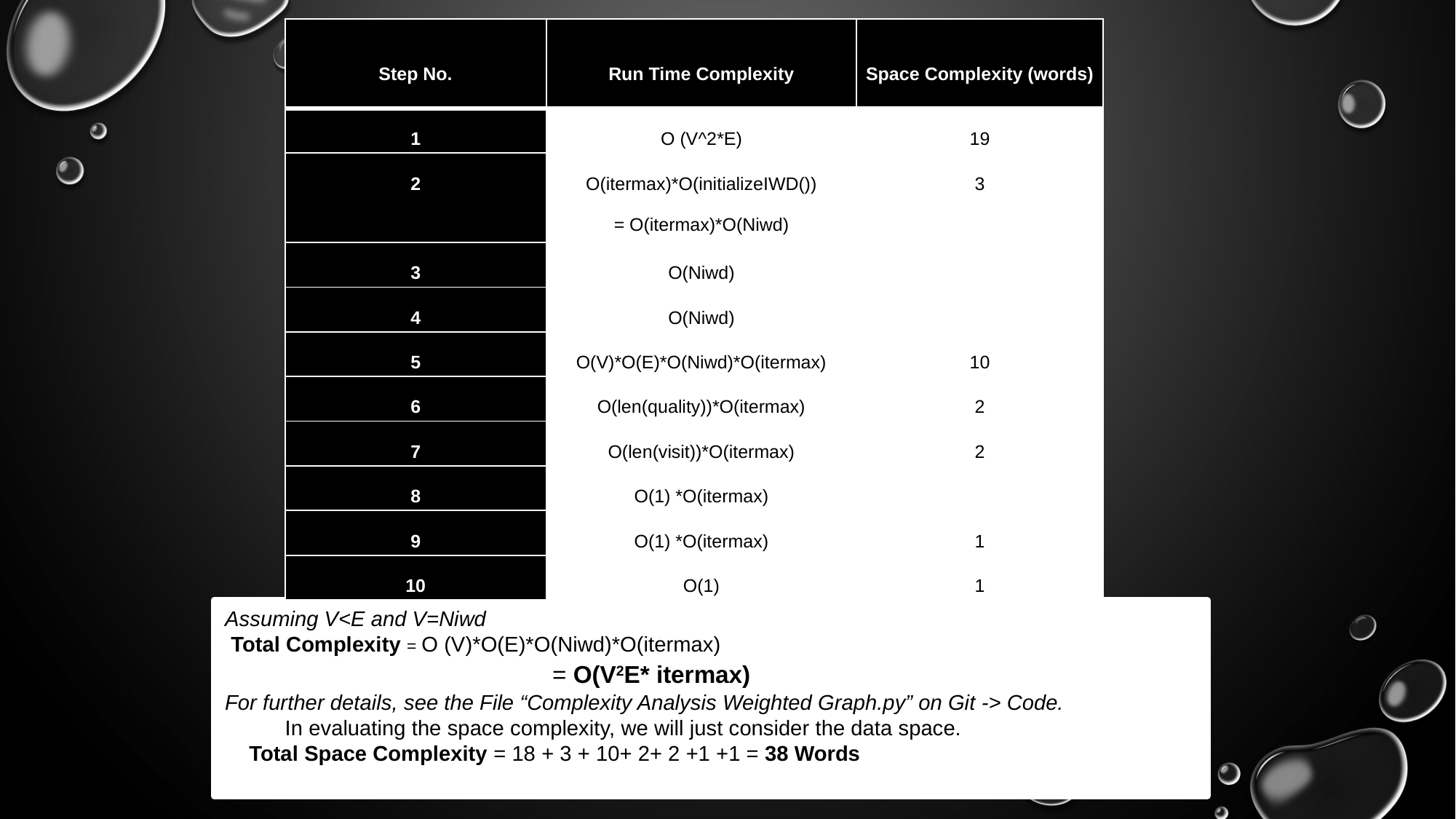

| Step No. | Run Time Complexity | Space Complexity (words) |
| --- | --- | --- |
| 1 | O (V^2\*E) | 19 |
| 2 | O(itermax)\*O(initializeIWD()) = O(itermax)\*O(Niwd) | 3 |
| 3 | O(Niwd) |  |
| 4 | O(Niwd) |  |
| 5 | O(V)\*O(E)\*O(Niwd)\*O(itermax) | 10 |
| 6 | O(len(quality))\*O(itermax) | 2 |
| 7 | O(len(visit))\*O(itermax) | 2 |
| 8 | O(1) \*O(itermax) |  |
| 9 | O(1) \*O(itermax) | 1 |
| 10 | O(1) | 1 |
Assuming V<E and V=Niwd
 Total Complexity = O (V)*O(E)*O(Niwd)*O(itermax)
			= O(V2E* itermax)
For further details, see the File “Complexity Analysis Weighted Graph.py” on Git -> Code.
          In evaluating the space complexity, we will just consider the data space.
    Total Space Complexity = 18 + 3 + 10+ 2+ 2 +1 +1 = 38 Words